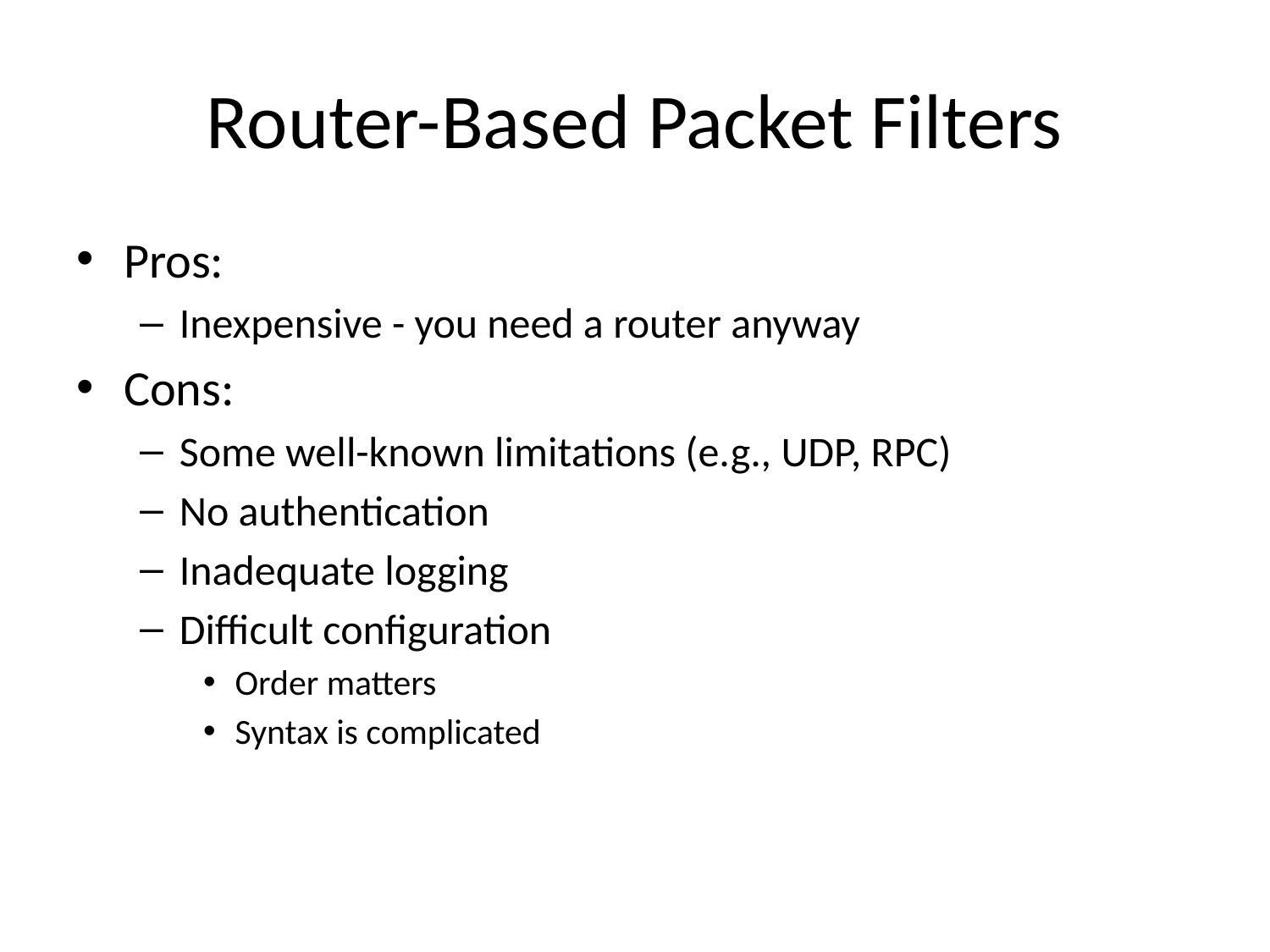

# Router-Based Packet Filters
Pros:
Inexpensive - you need a router anyway
Cons:
Some well-known limitations (e.g., UDP, RPC)
No authentication
Inadequate logging
Difficult configuration
Order matters
Syntax is complicated